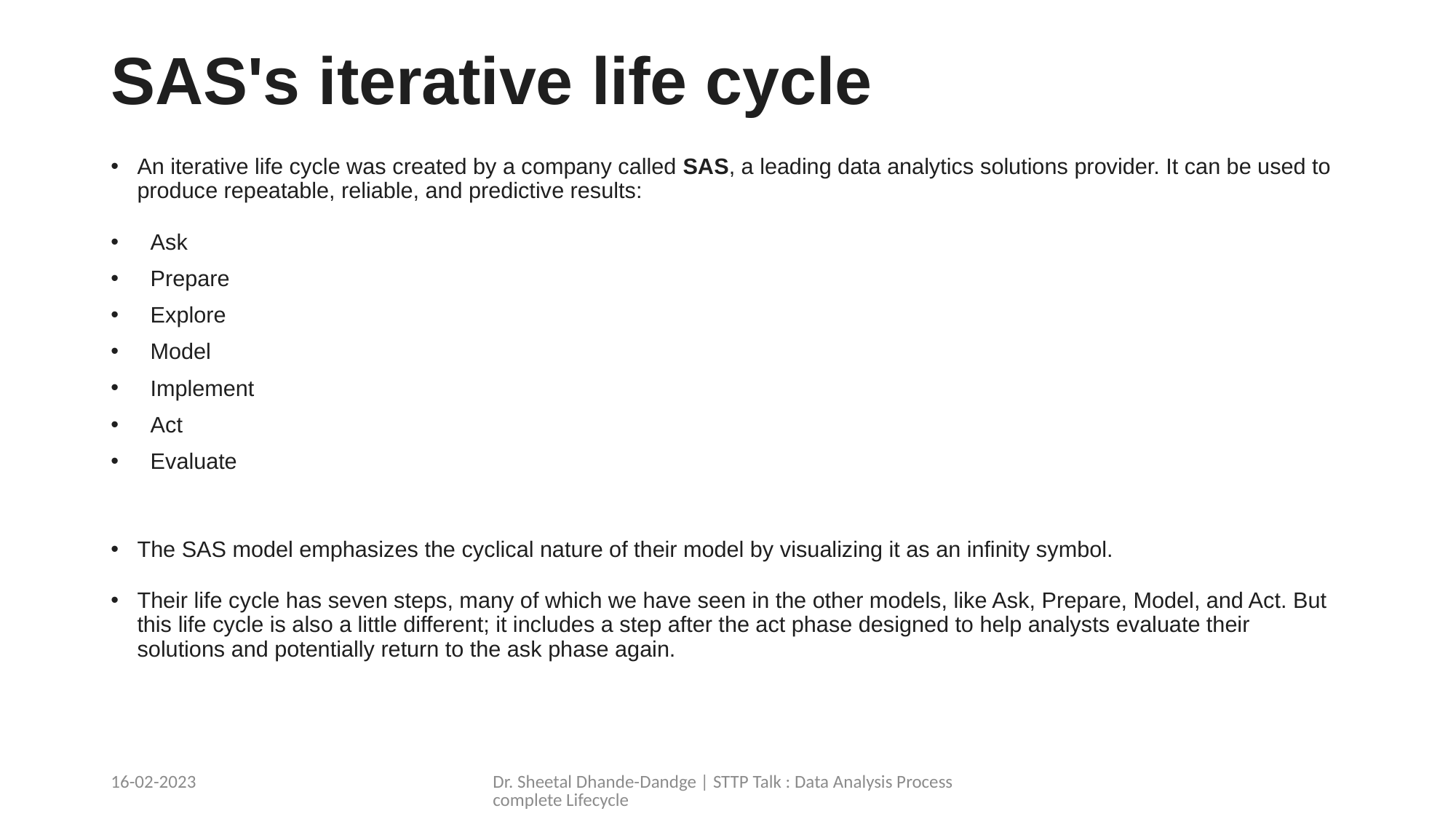

# SAS's iterative life cycle
An iterative life cycle was created by a company called SAS, a leading data analytics solutions provider. It can be used to produce repeatable, reliable, and predictive results:
Ask
Prepare
Explore
Model
Implement
Act
Evaluate

The SAS model emphasizes the cyclical nature of their model by visualizing it as an infinity symbol.
Their life cycle has seven steps, many of which we have seen in the other models, like Ask, Prepare, Model, and Act. But this life cycle is also a little different; it includes a step after the act phase designed to help analysts evaluate their solutions and potentially return to the ask phase again.

16-02-2023
Dr. Sheetal Dhande-Dandge | STTP Talk : Data Analysis Process  complete Lifecycle